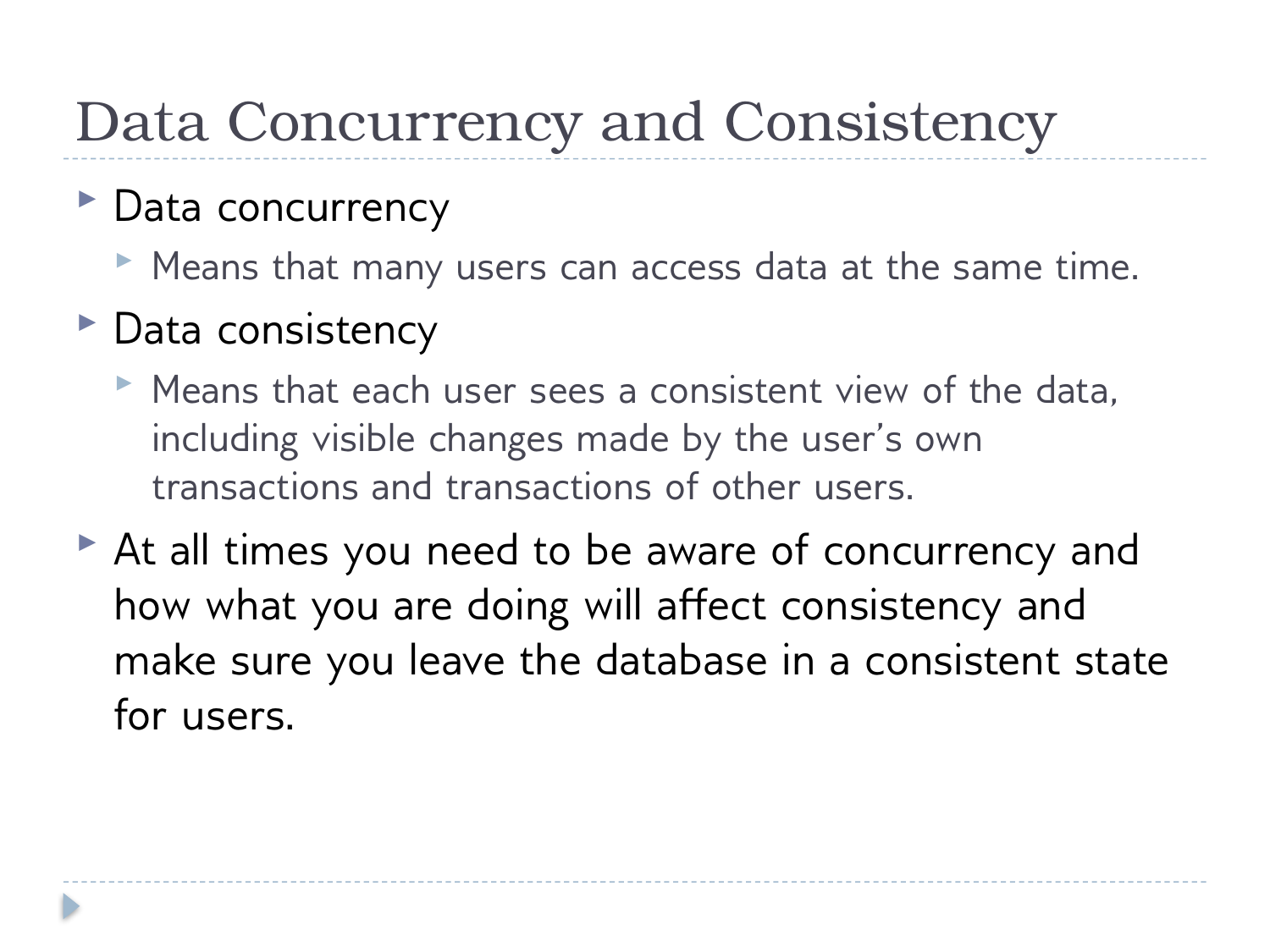

# Data Concurrency and Consistency
Data concurrency
Means that many users can access data at the same time.
Data consistency
Means that each user sees a consistent view of the data, including visible changes made by the user’s own transactions and transactions of other users.
At all times you need to be aware of concurrency and how what you are doing will affect consistency and make sure you leave the database in a consistent state for users.